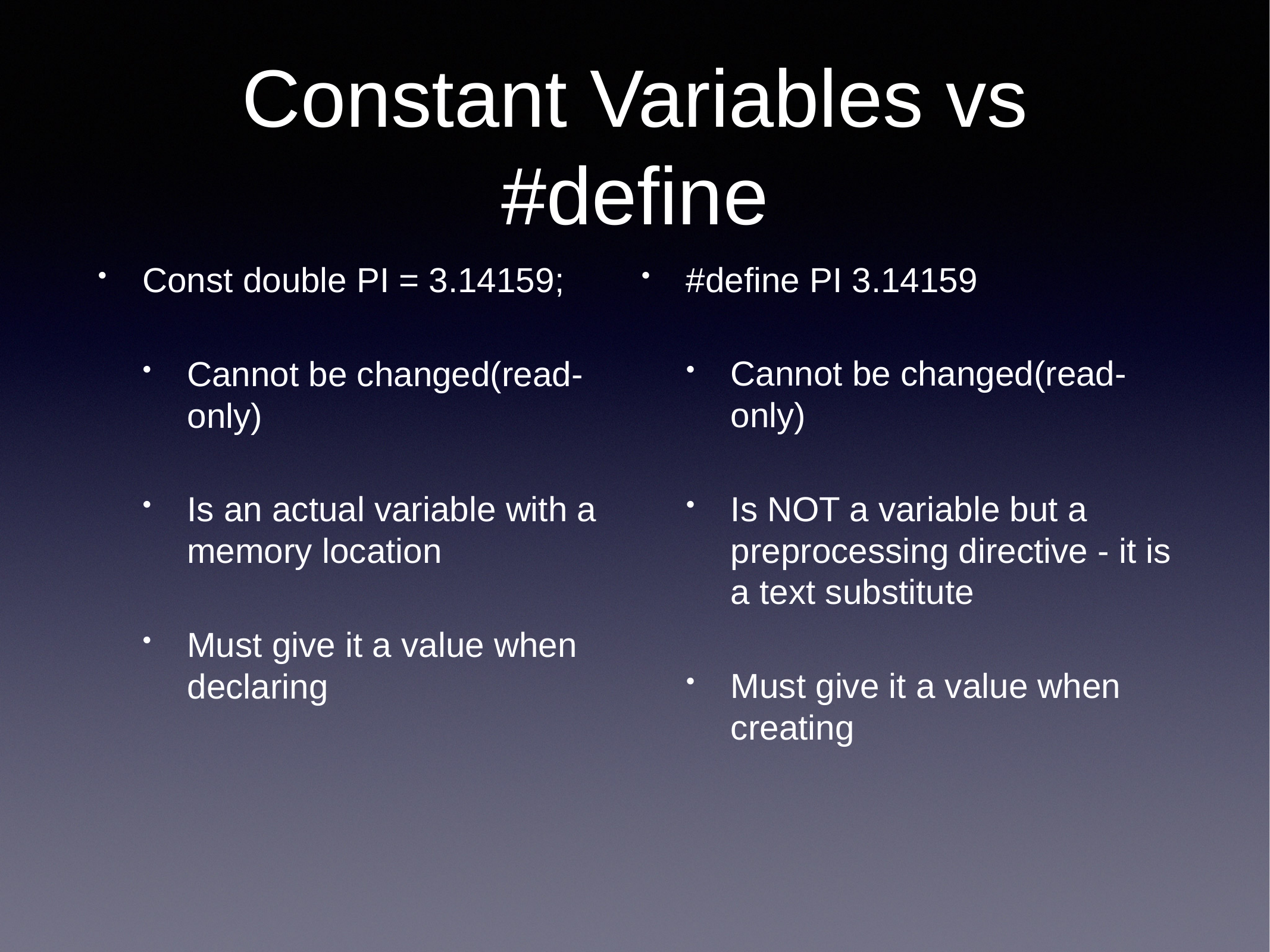

# Constant Variables vs #define
Const double PI = 3.14159;
Cannot be changed(read-only)
Is an actual variable with a memory location
Must give it a value when declaring
#define PI 3.14159
Cannot be changed(read-only)
Is NOT a variable but a preprocessing directive - it is a text substitute
Must give it a value when creating